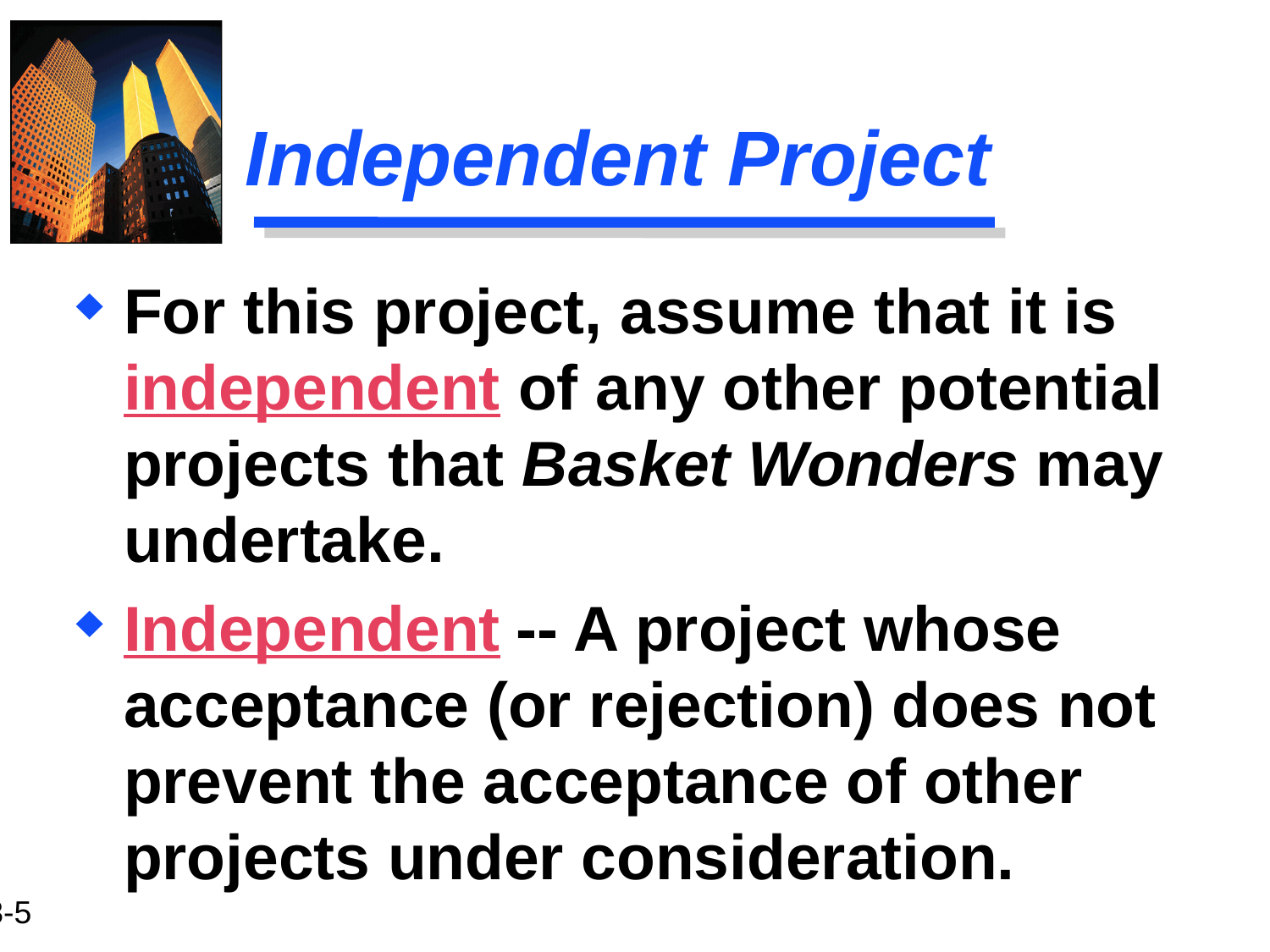

# Independent Project

For this project, assume that it is independent of any other potential projects that Basket Wonders may undertake.
Independent -- A project whose acceptance (or rejection) does not prevent the acceptance of other projects under consideration.